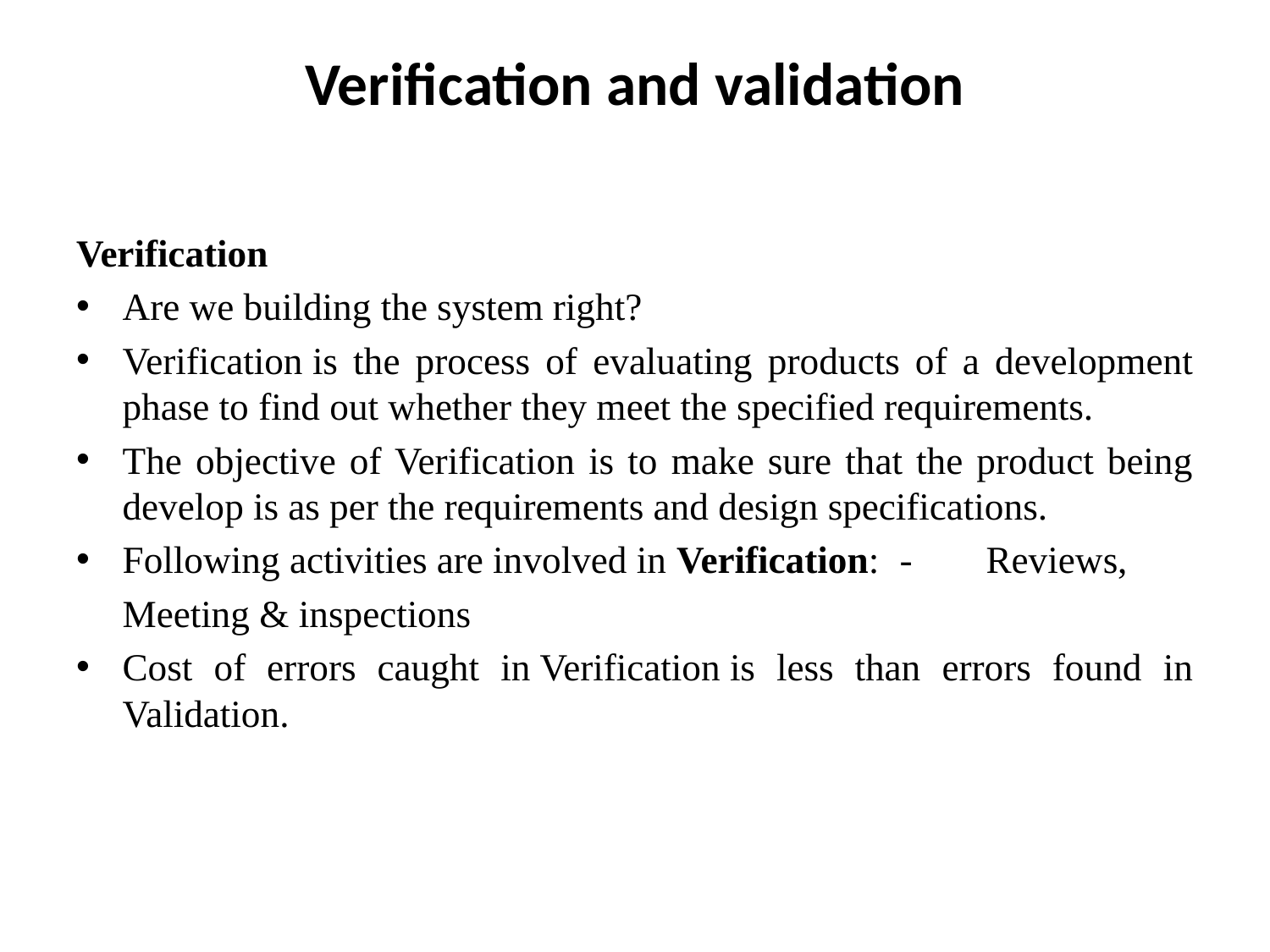

# Verification and validation
Verification
Are we building the system right?
Verification is the process of evaluating products of a development phase to find out whether they meet the specified requirements.
The objective of Verification is to make sure that the product being develop is as per the requirements and design specifications.
Following activities are involved in Verification: 	-	Reviews,
		Meeting & inspections
Cost of errors caught in Verification is less than errors found in Validation.